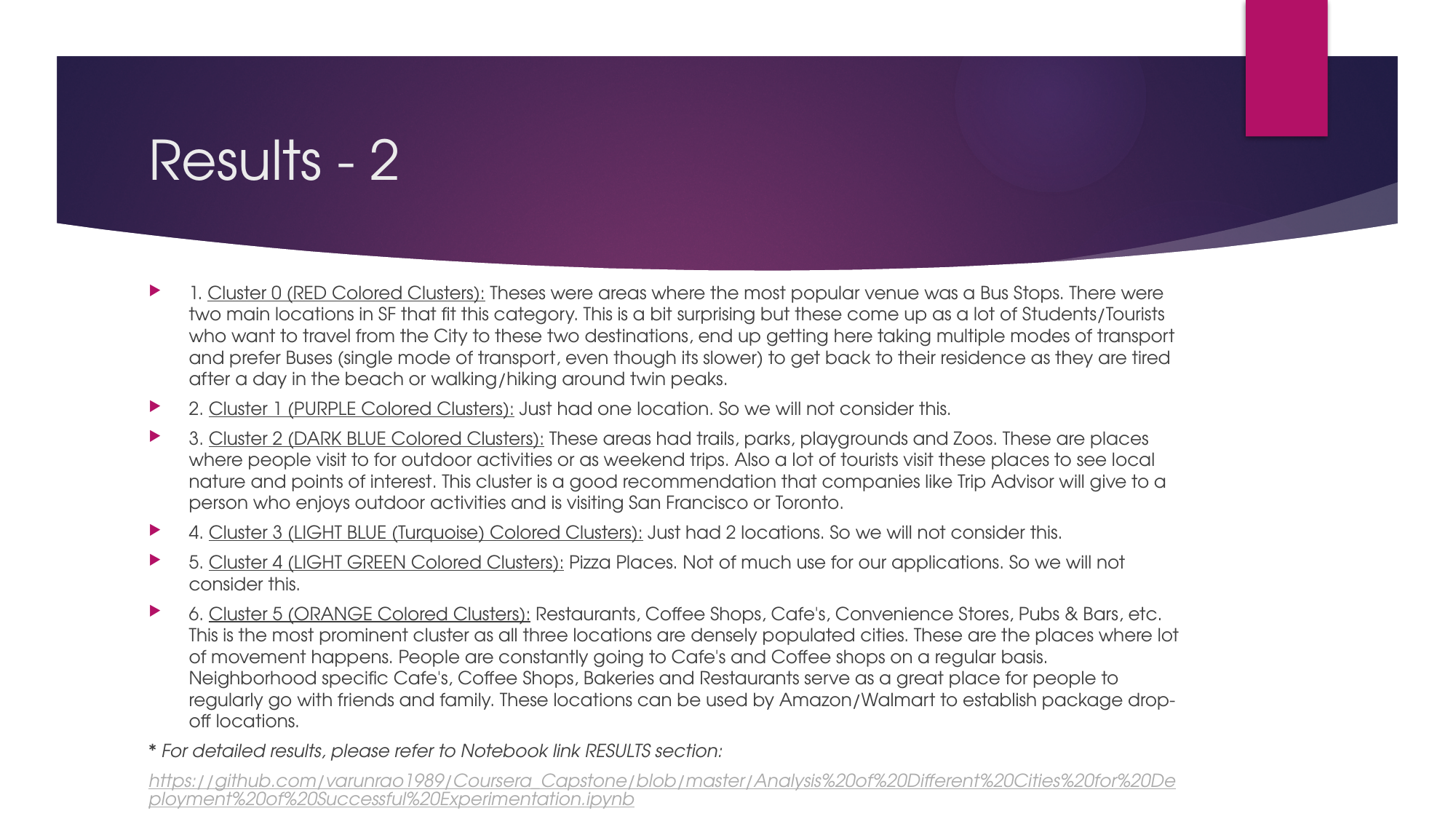

# Results - 2
1. Cluster 0 (RED Colored Clusters): Theses were areas where the most popular venue was a Bus Stops. There were two main locations in SF that fit this category. This is a bit surprising but these come up as a lot of Students/Tourists who want to travel from the City to these two destinations, end up getting here taking multiple modes of transport and prefer Buses (single mode of transport, even though its slower) to get back to their residence as they are tired after a day in the beach or walking/hiking around twin peaks.
2. Cluster 1 (PURPLE Colored Clusters): Just had one location. So we will not consider this.
3. Cluster 2 (DARK BLUE Colored Clusters): These areas had trails, parks, playgrounds and Zoos. These are places where people visit to for outdoor activities or as weekend trips. Also a lot of tourists visit these places to see local nature and points of interest. This cluster is a good recommendation that companies like Trip Advisor will give to a person who enjoys outdoor activities and is visiting San Francisco or Toronto.
4. Cluster 3 (LIGHT BLUE (Turquoise) Colored Clusters): Just had 2 locations. So we will not consider this.
5. Cluster 4 (LIGHT GREEN Colored Clusters): Pizza Places. Not of much use for our applications. So we will not consider this.
6. Cluster 5 (ORANGE Colored Clusters): Restaurants, Coffee Shops, Cafe's, Convenience Stores, Pubs & Bars, etc. This is the most prominent cluster as all three locations are densely populated cities. These are the places where lot of movement happens. People are constantly going to Cafe's and Coffee shops on a regular basis. Neighborhood specific Cafe's, Coffee Shops, Bakeries and Restaurants serve as a great place for people to regularly go with friends and family. These locations can be used by Amazon/Walmart to establish package drop-off locations.
* For detailed results, please refer to Notebook link RESULTS section:
https://github.com/varunrao1989/Coursera_Capstone/blob/master/Analysis%20of%20Different%20Cities%20for%20Deployment%20of%20Successful%20Experimentation.ipynb